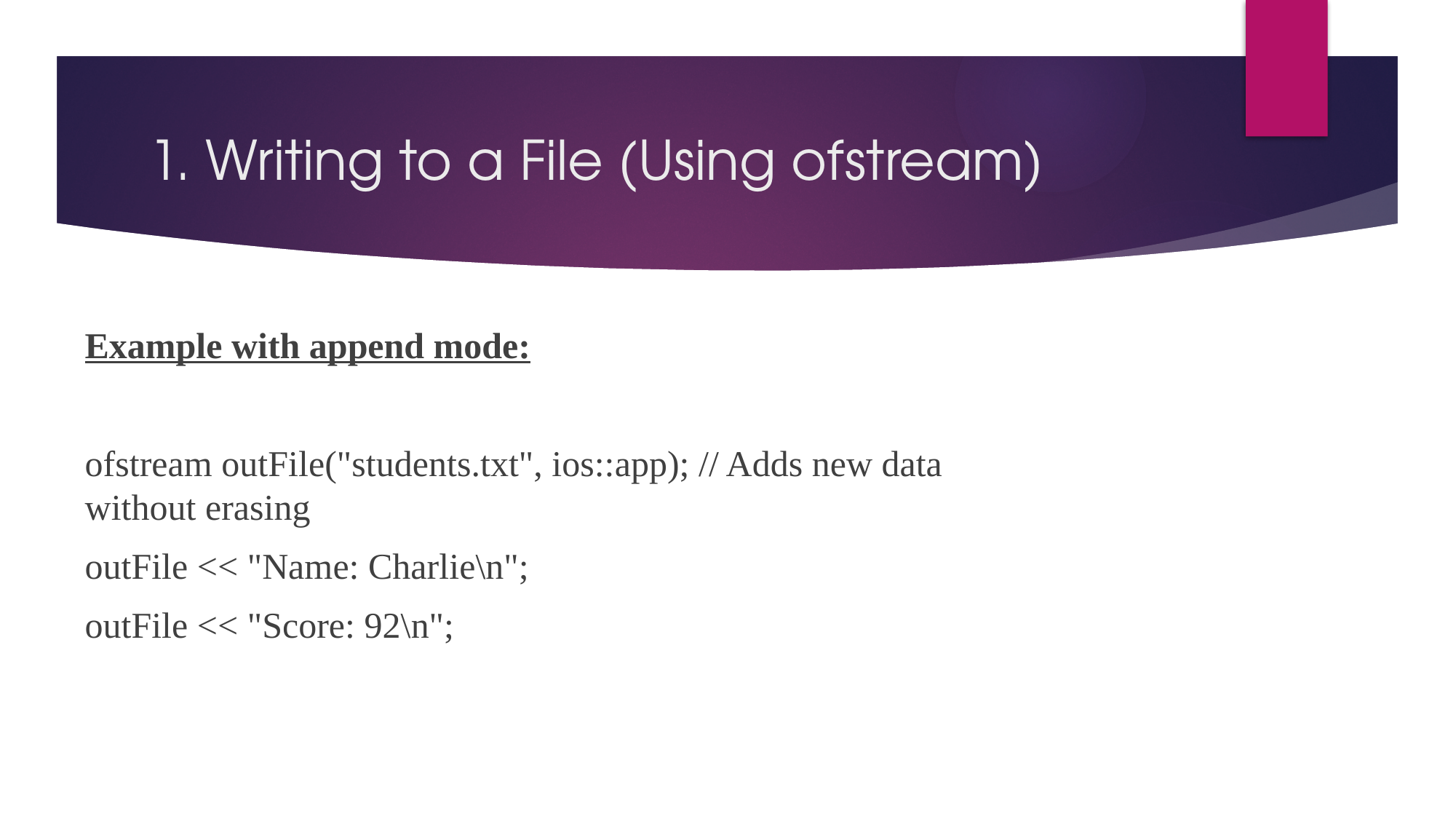

# 1. Writing to a File (Using ofstream)
Example with append mode:

ofstream outFile("students.txt", ios::app); // Adds new data without erasing
outFile << "Name: Charlie\n";
outFile << "Score: 92\n";